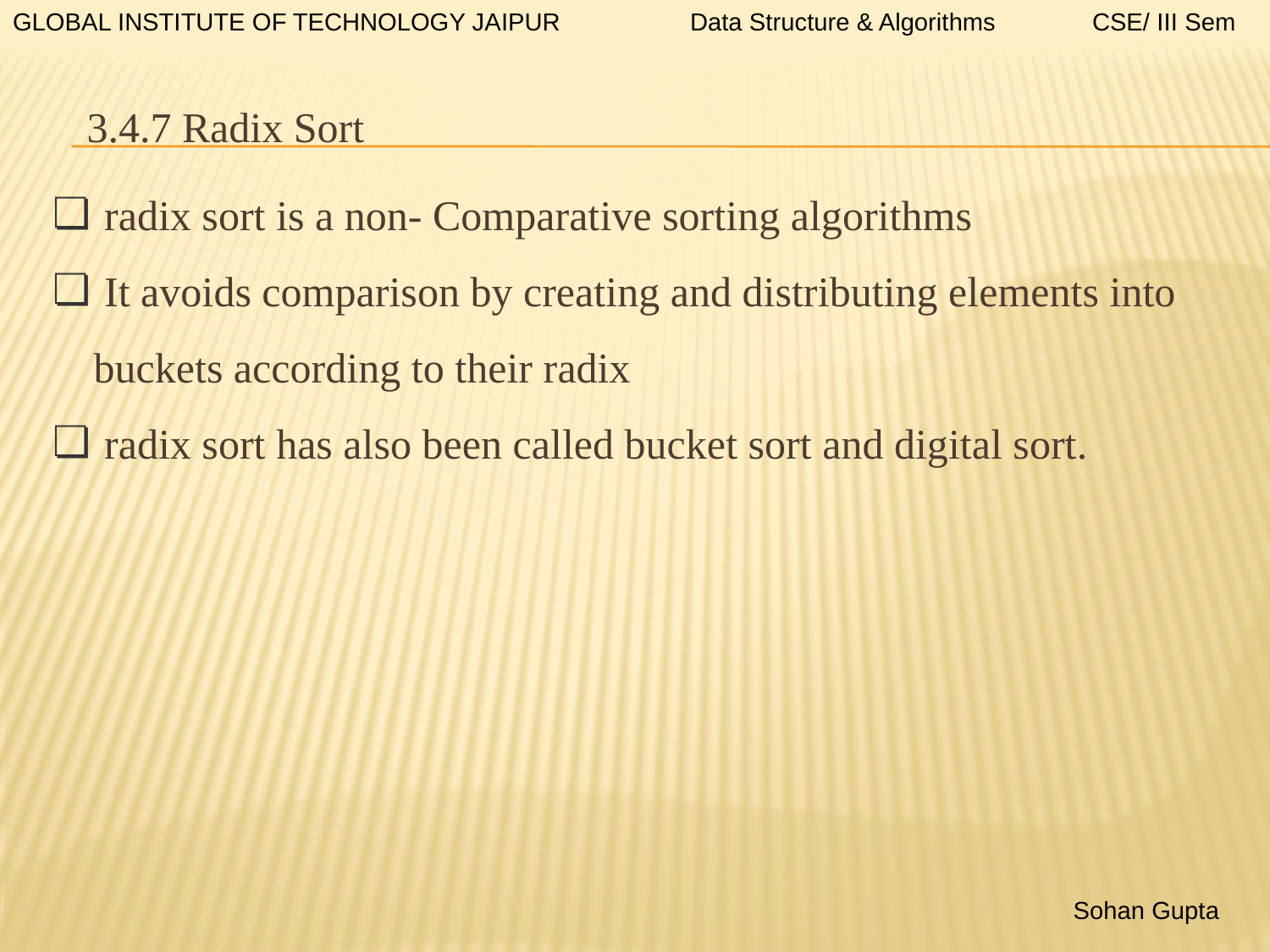

Data Structure & Algorithms
CSE/ III Sem
GLOBAL INSTITUTE OF TECHNOLOGY JAIPUR
3.4.7 Radix Sort
 radix sort is a non- Comparative sorting algorithms
 It avoids comparison by creating and distributing elements into buckets according to their radix
 radix sort has also been called bucket sort and digital sort.
Sohan Gupta